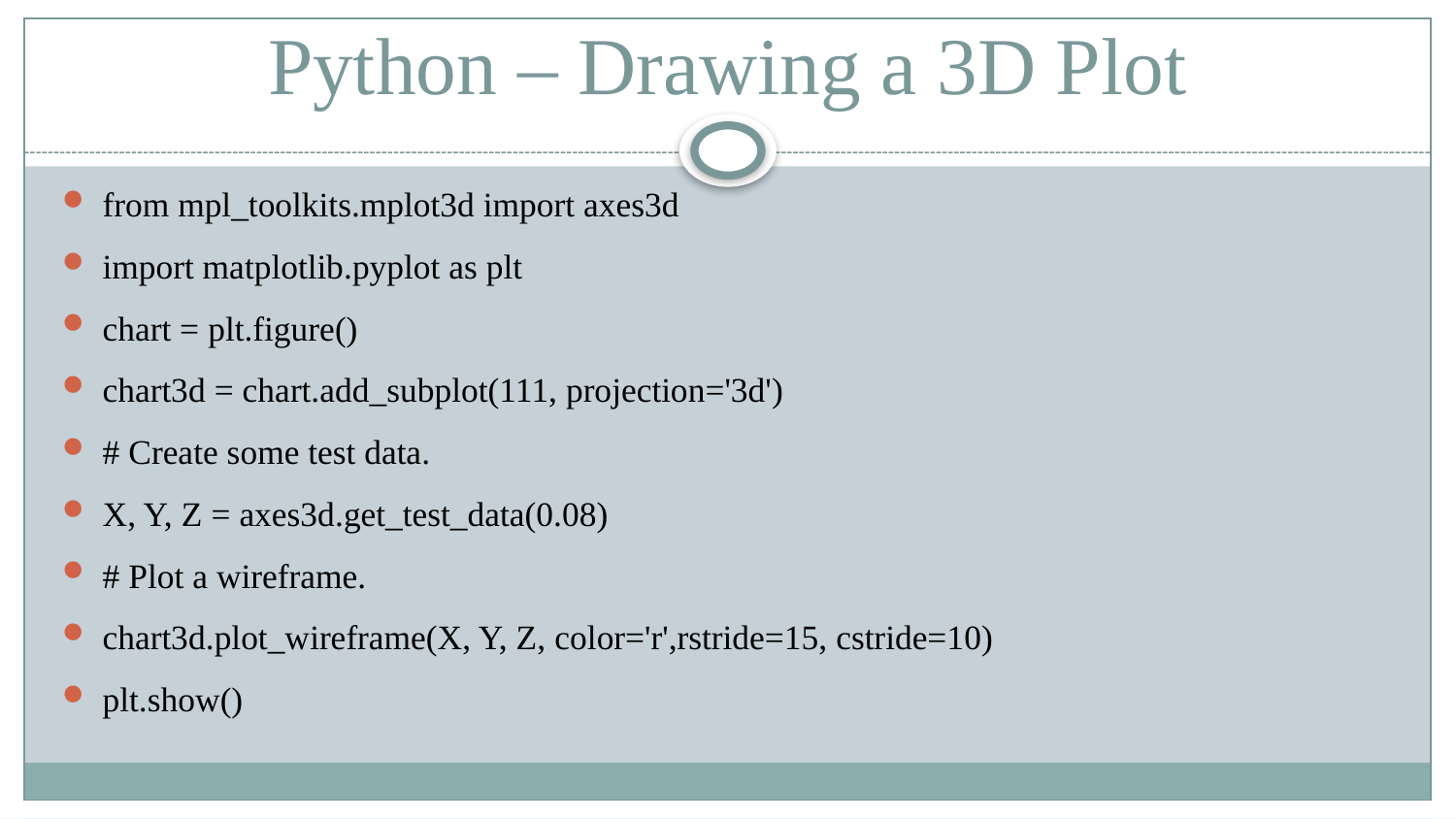

# Python – Drawing a 3D Plot
from mpl_toolkits.mplot3d import axes3d
import matplotlib.pyplot as plt
chart = plt.figure()
chart3d = chart.add_subplot(111, projection='3d')
# Create some test data.
X, Y, Z = axes3d.get_test_data(0.08)
# Plot a wireframe.
chart3d.plot_wireframe(X, Y, Z, color='r',rstride=15, cstride=10)
plt.show()